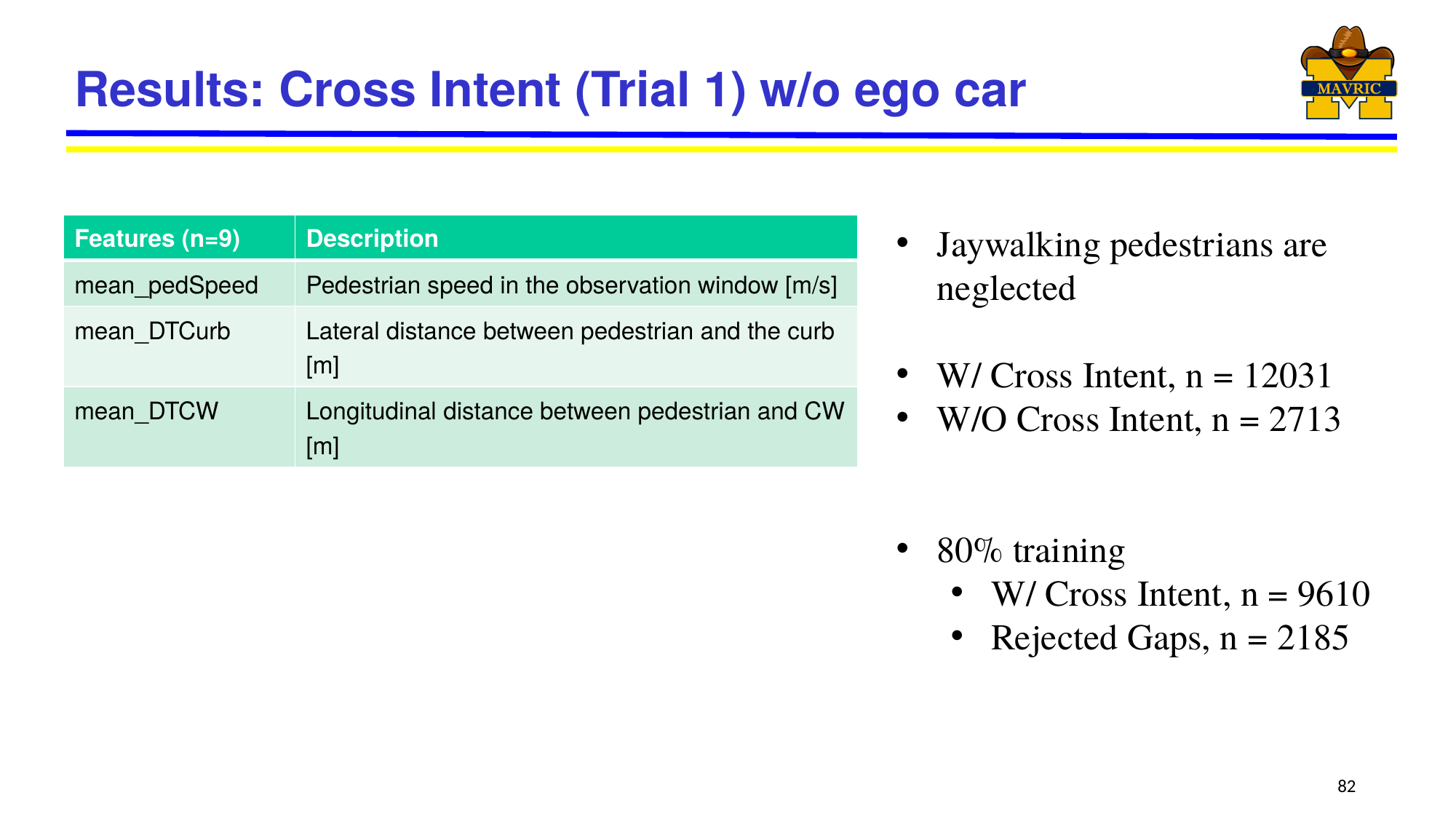

# Results: Cross Intent (Trial 1) w/o ego car
| Features (n=9) | Description |
| --- | --- |
| mean\_pedSpeed | Pedestrian speed in the observation window [m/s] |
| mean\_DTCurb | Lateral distance between pedestrian and the curb [m] |
| mean\_DTCW | Longitudinal distance between pedestrian and CW [m] |
Jaywalking pedestrians are neglected

W/ Cross Intent, n = 12031
W/O Cross Intent, n = 2713

80% training
W/ Cross Intent, n = 9610
Rejected Gaps, n = 2185
82